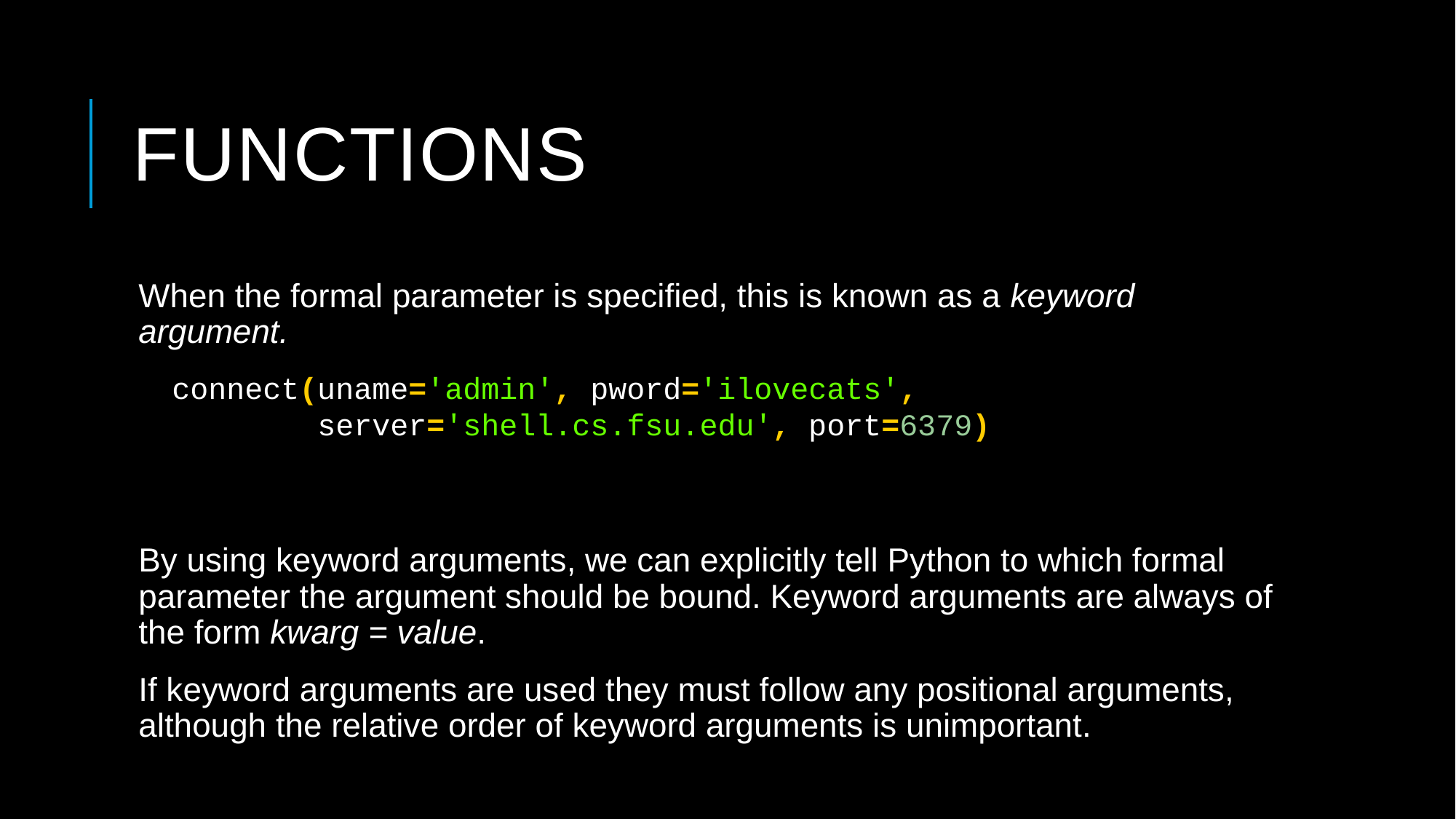

# functions
When the formal parameter is specified, this is known as a keyword argument.

By using keyword arguments, we can explicitly tell Python to which formal parameter the argument should be bound. Keyword arguments are always of the form kwarg = value.
If keyword arguments are used they must follow any positional arguments, although the relative order of keyword arguments is unimportant.
connect(uname='admin', pword='ilovecats',
        server='shell.cs.fsu.edu', port=6379)